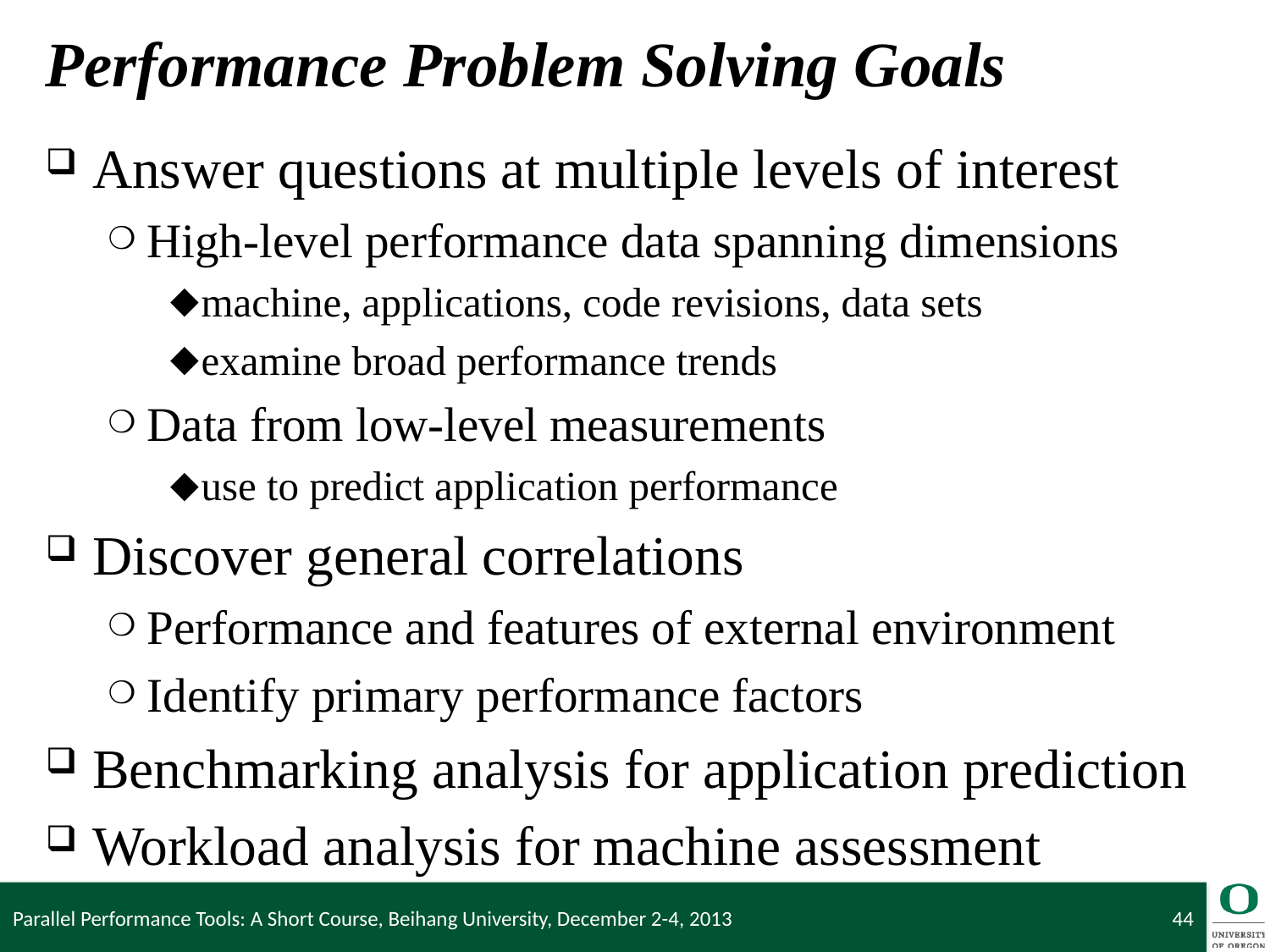

# Performance Problem Solving Goals
Answer questions at multiple levels of interest
High-level performance data spanning dimensions
machine, applications, code revisions, data sets
examine broad performance trends
Data from low-level measurements
use to predict application performance
Discover general correlations
Performance and features of external environment
Identify primary performance factors
Benchmarking analysis for application prediction
Workload analysis for machine assessment
Parallel Performance Tools: A Short Course, Beihang University, December 2-4, 2013
44